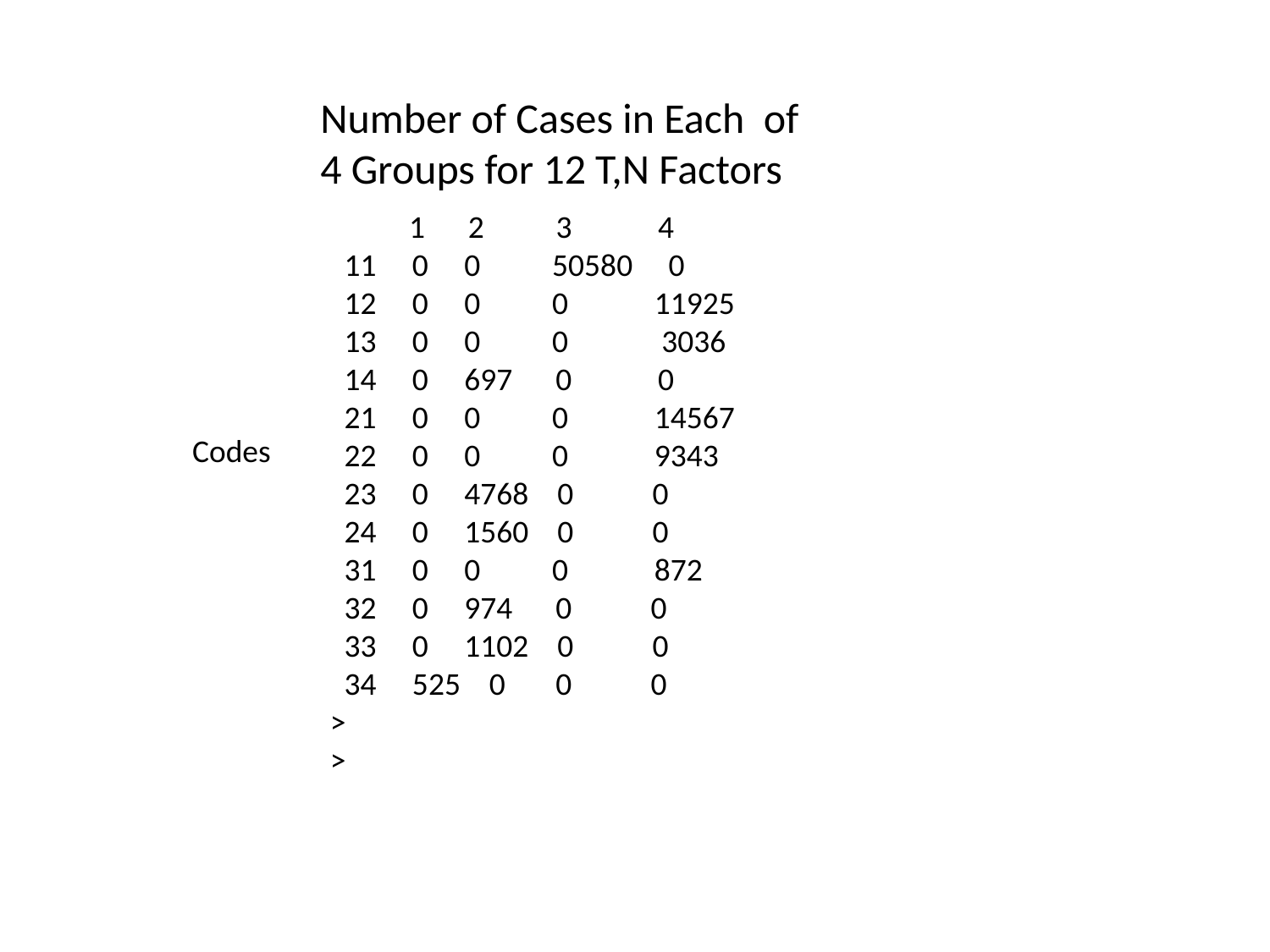

Number of Cases in Each  of 4 Groups for 12 T,N Factors

           1      2          3            4
  11     0     0          50580     0
  12     0     0          0            11925
  13     0     0          0             3036
  14     0     697      0            0
  21     0     0          0            14567
  22     0     0          0            9343
  23     0     4768    0           0
  24     0     1560    0           0
  31     0     0          0            872
  32     0     974      0           0
  33     0     1102    0           0
  34     525    0       0           0
>
>
Codes